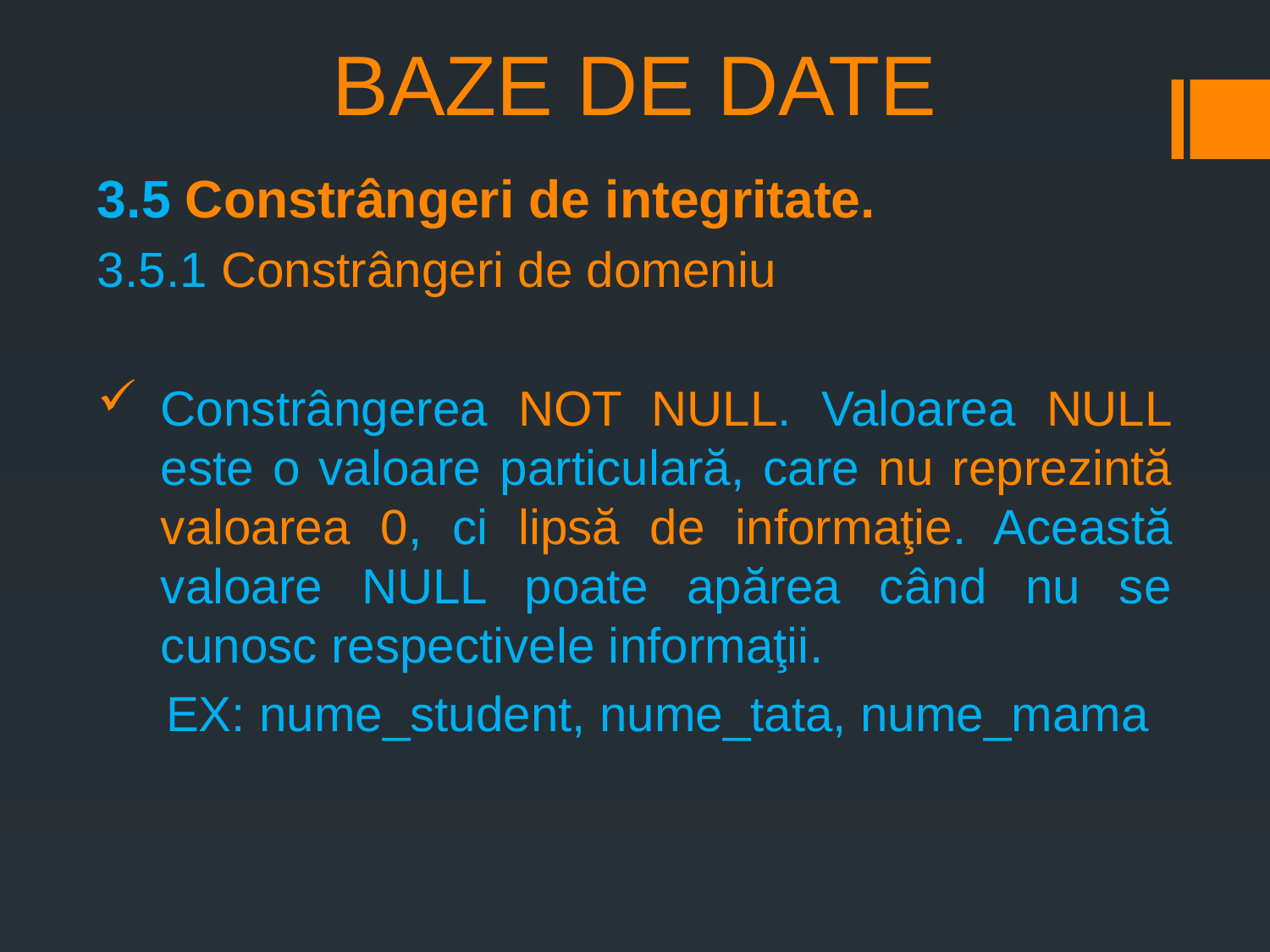

# BAZE DE DATE
3.5 Constrângeri de integritate.
3.5.1 Constrângeri de domeniu

Constrângerea NOT NULL. Valoarea NULL este o valoare particulară, care nu reprezintă valoarea 0, ci lipsă de informaţie. Această valoare NULL poate apărea când nu se cunosc respectivele informaţii.
     EX: nume_student, nume_tata, nume_mama